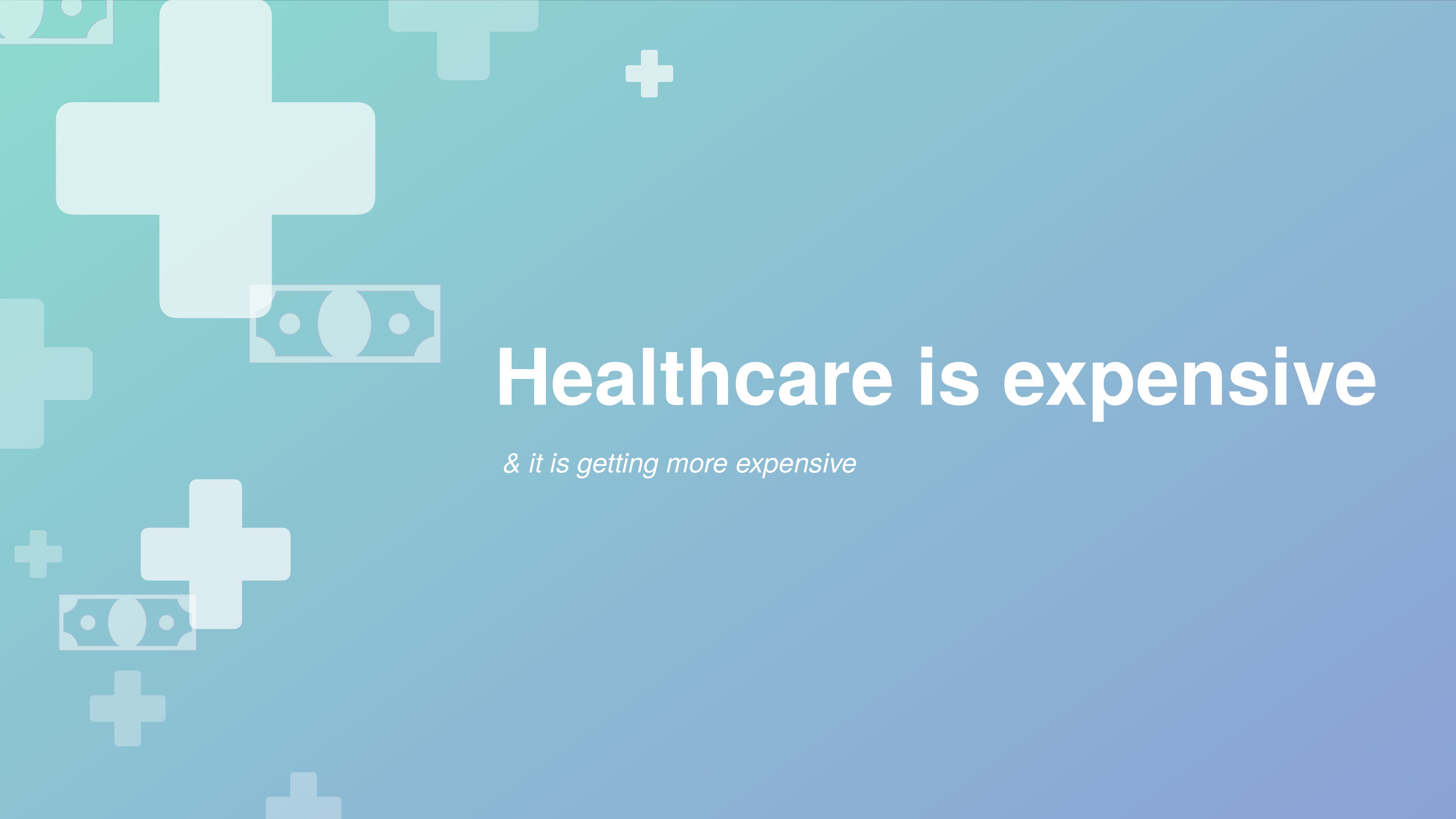

Healthcare is expensive
& it is getting more expensive

1